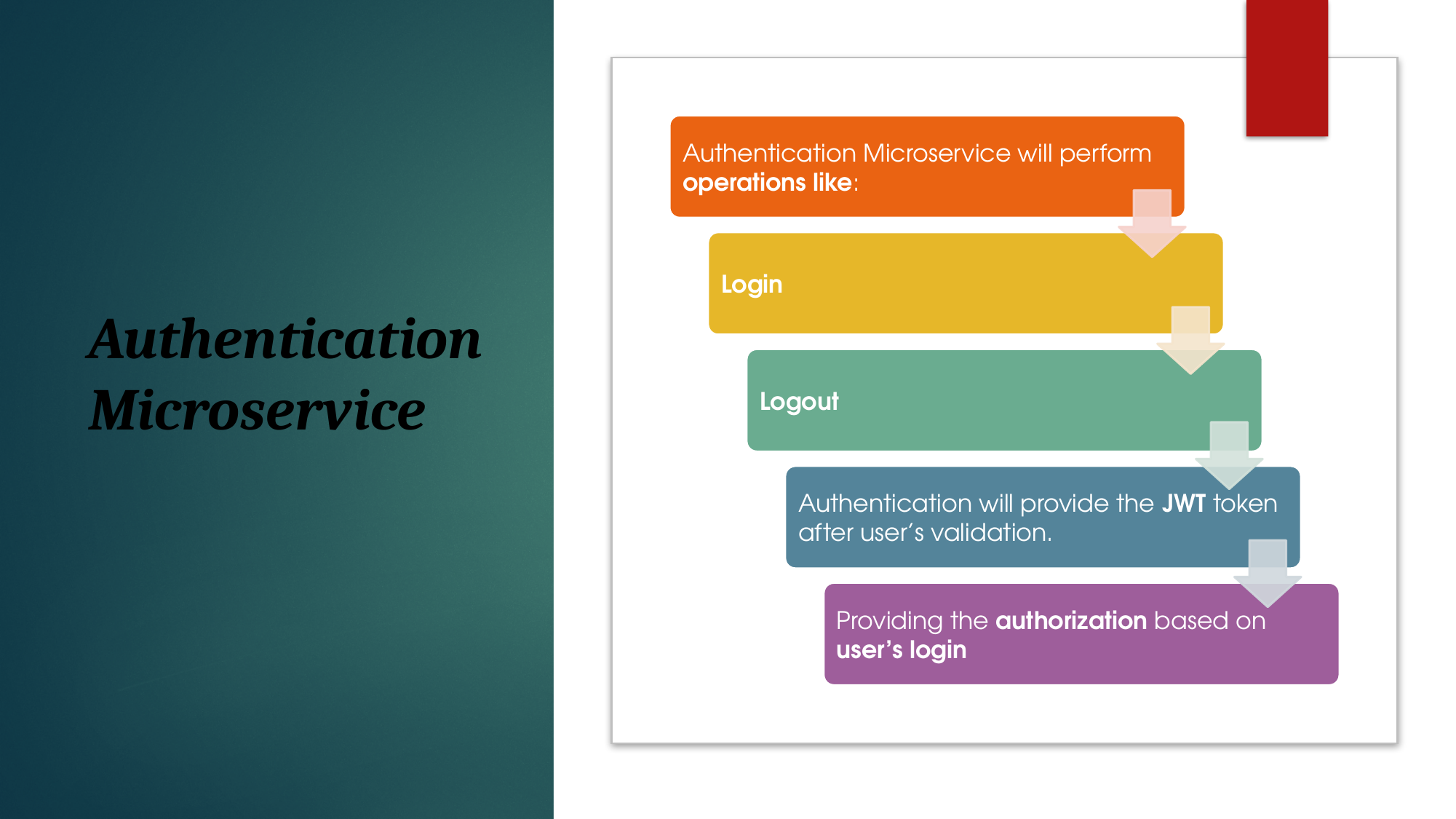

Authentication Microservice will perform operations like:
Login
Logout
Authentication will provide the JWT token after user’s validation.
Providing the authorization based on user’s login

# Authentication Microservice